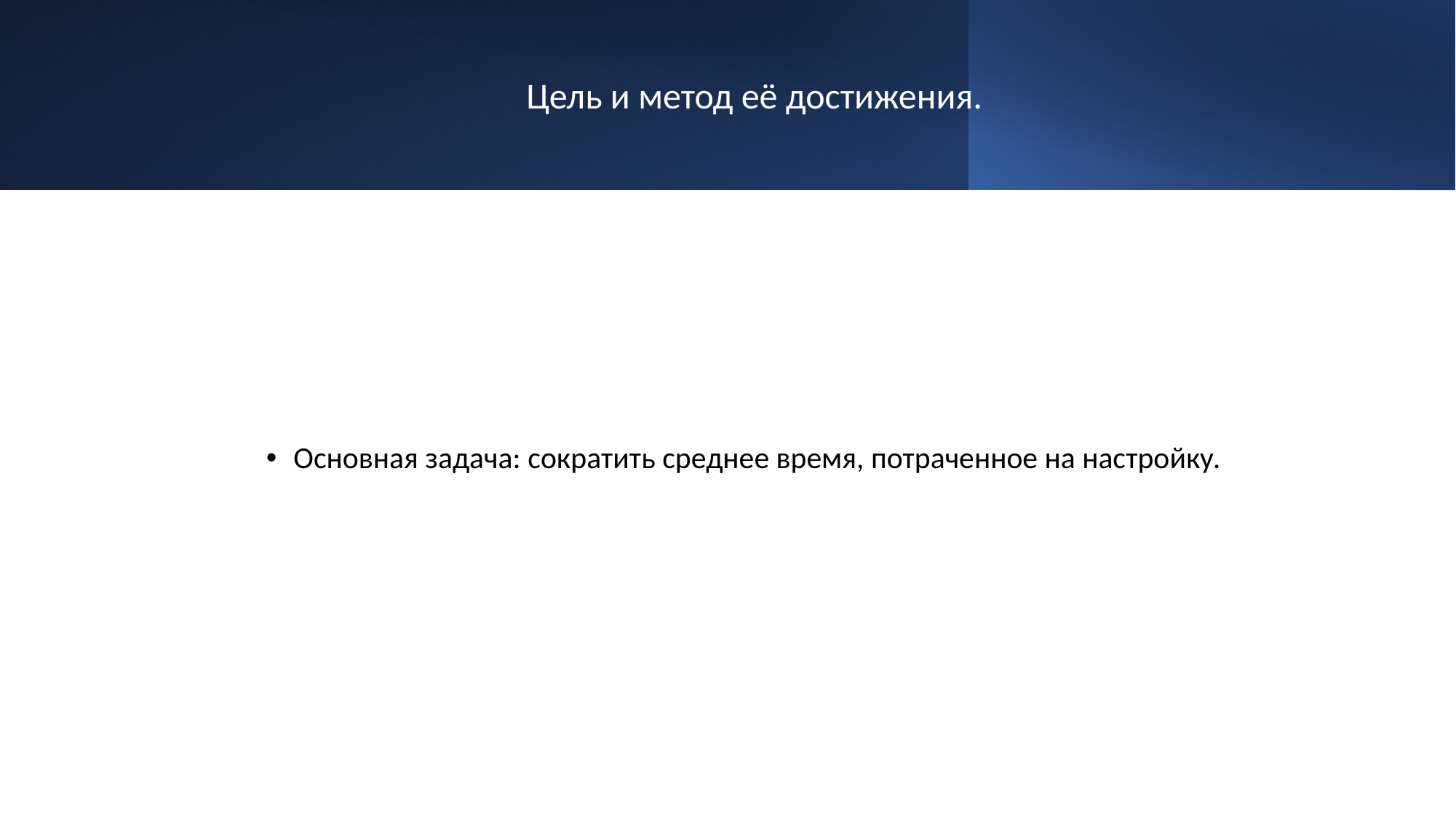

# Цель и метод её достижения.
Основная задача: сократить среднее время, потраченное на настройку.